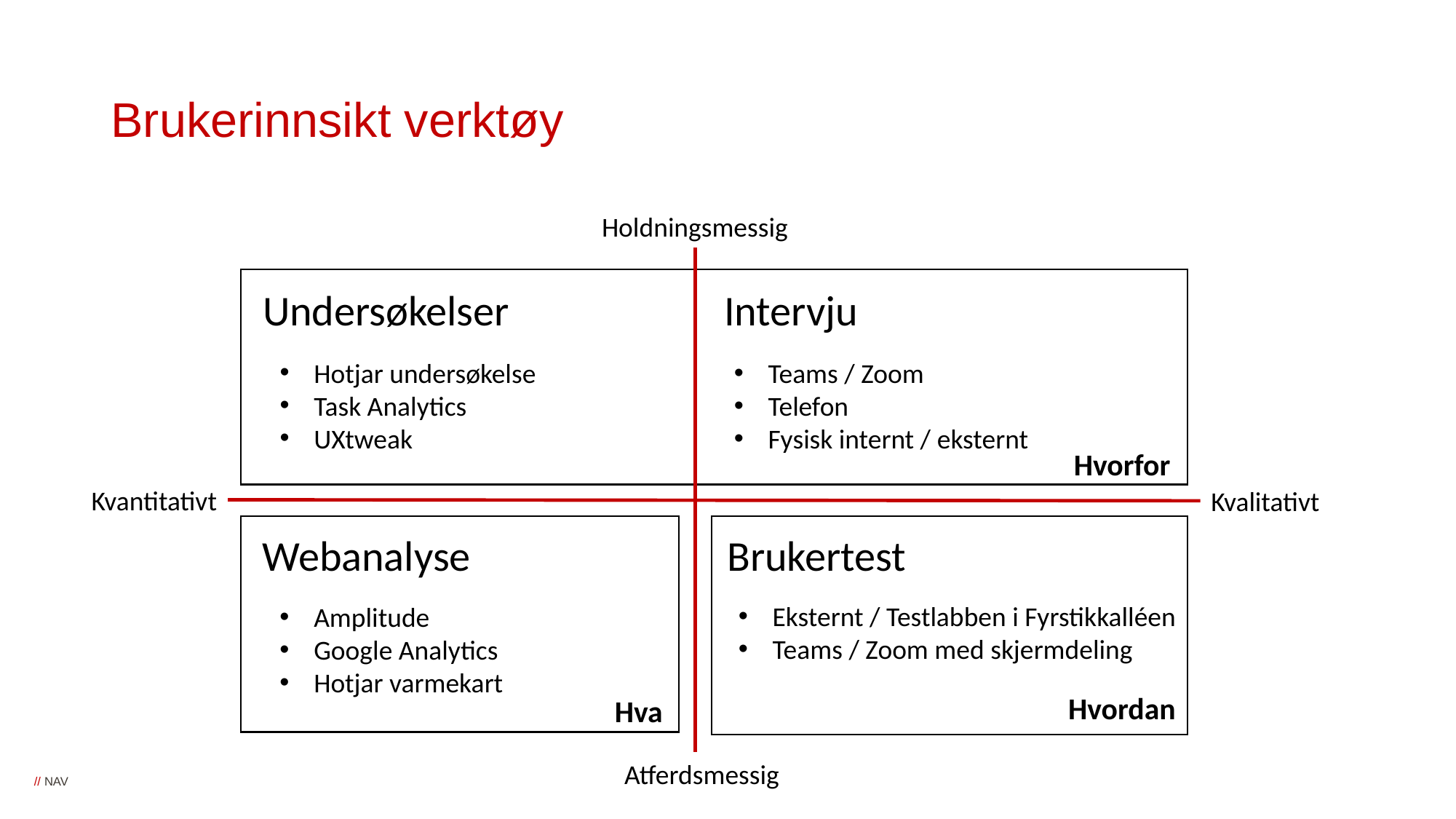

# Brukerinnsikt verktøy
Holdningsmessig

Intervju
Undersøkelser
Hotjar undersøkelse
Task Analytics
UXtweak
Teams / Zoom
Telefon
Fysisk internt / eksternt
Hvorfor
Kvantitativt
Kvalitativt

Webanalyse
Brukertest
Eksternt / Testlabben i Fyrstikkalléen
Teams / Zoom med skjermdeling
Amplitude
Google Analytics
Hotjar varmekart
Hvordan
Hva
Atferdsmessig